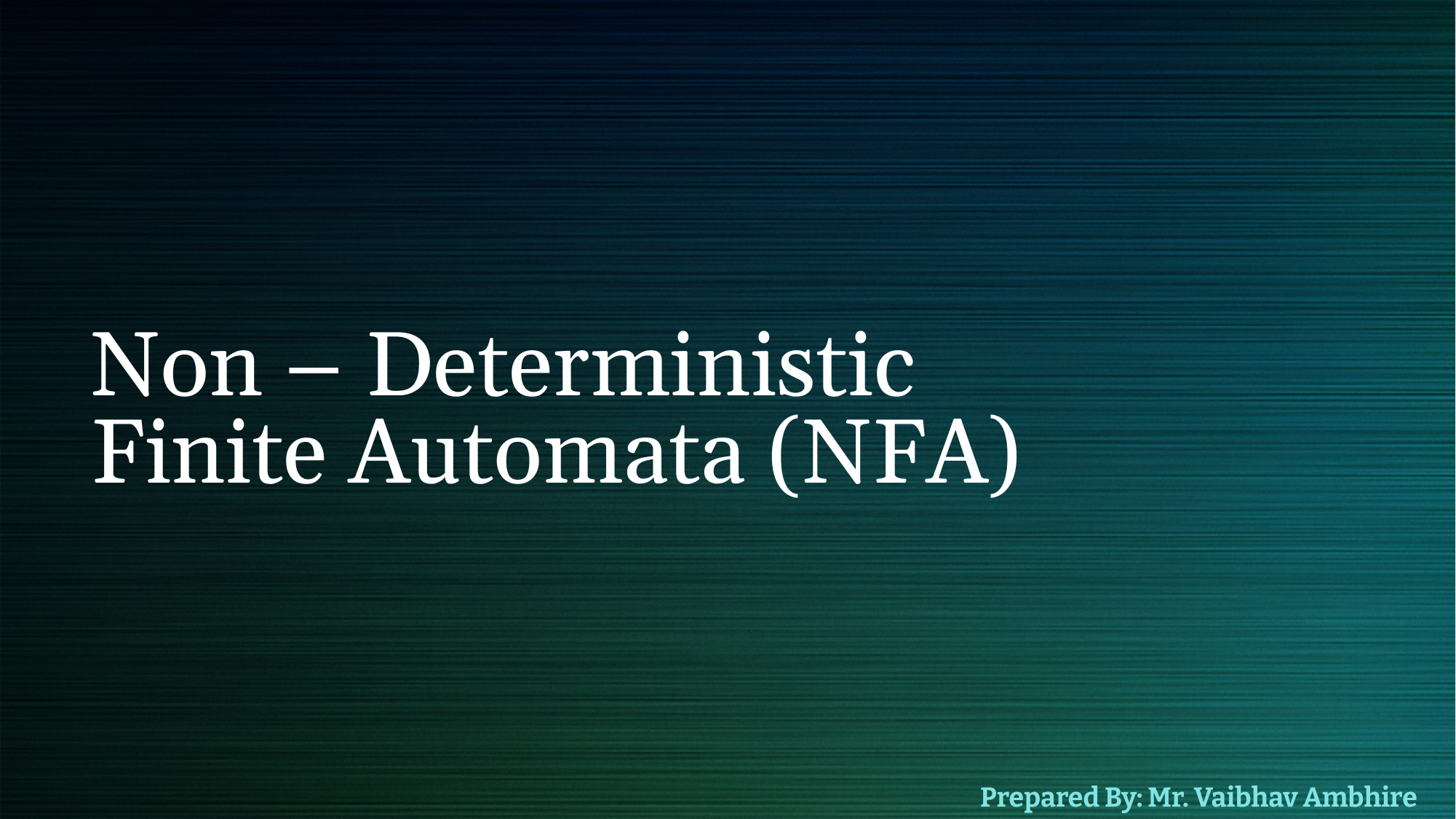

# Non – Deterministic Finite Automata (NFA)